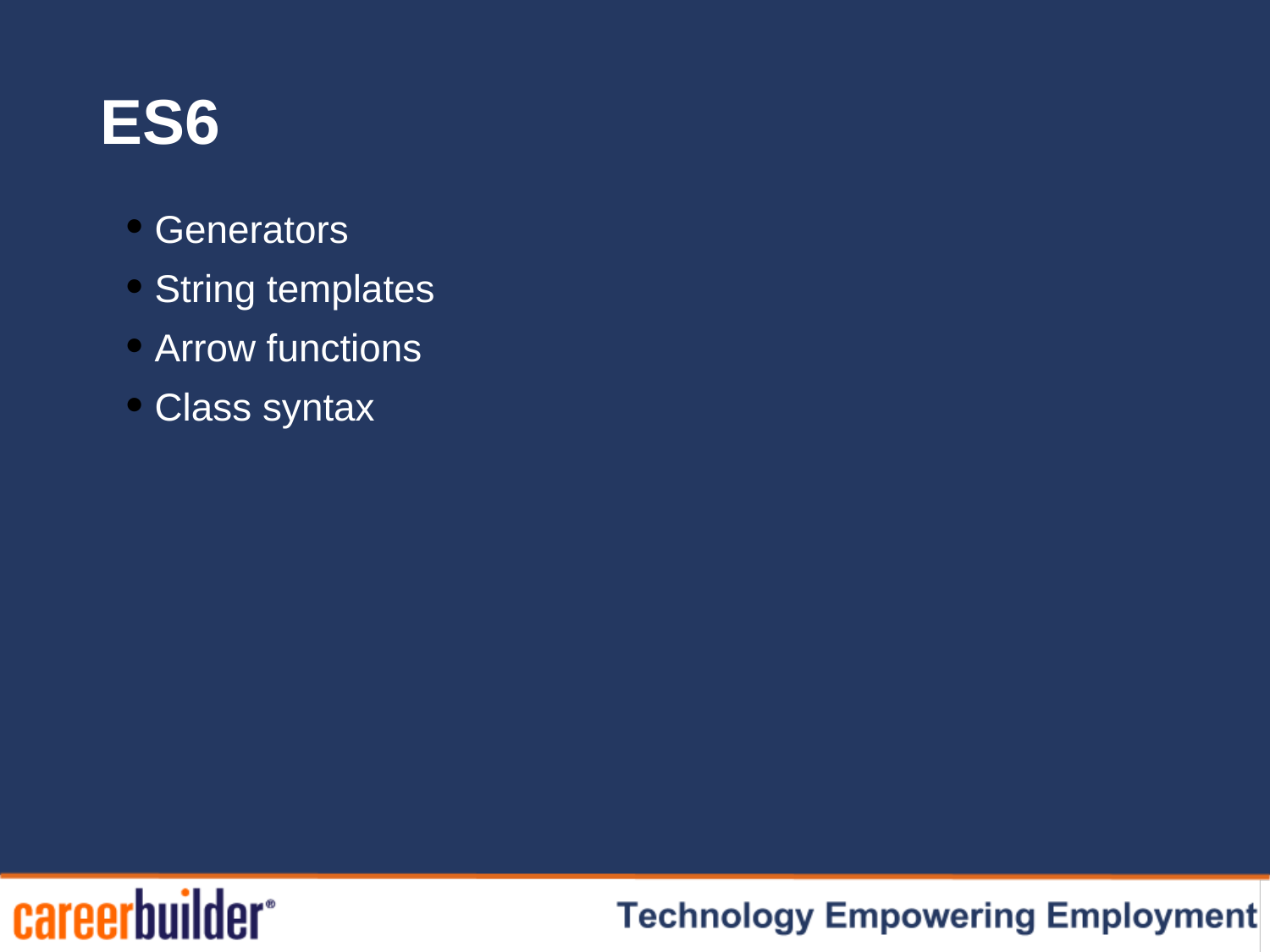

# ES6
 Generators
 String templates
 Arrow functions
 Class syntax